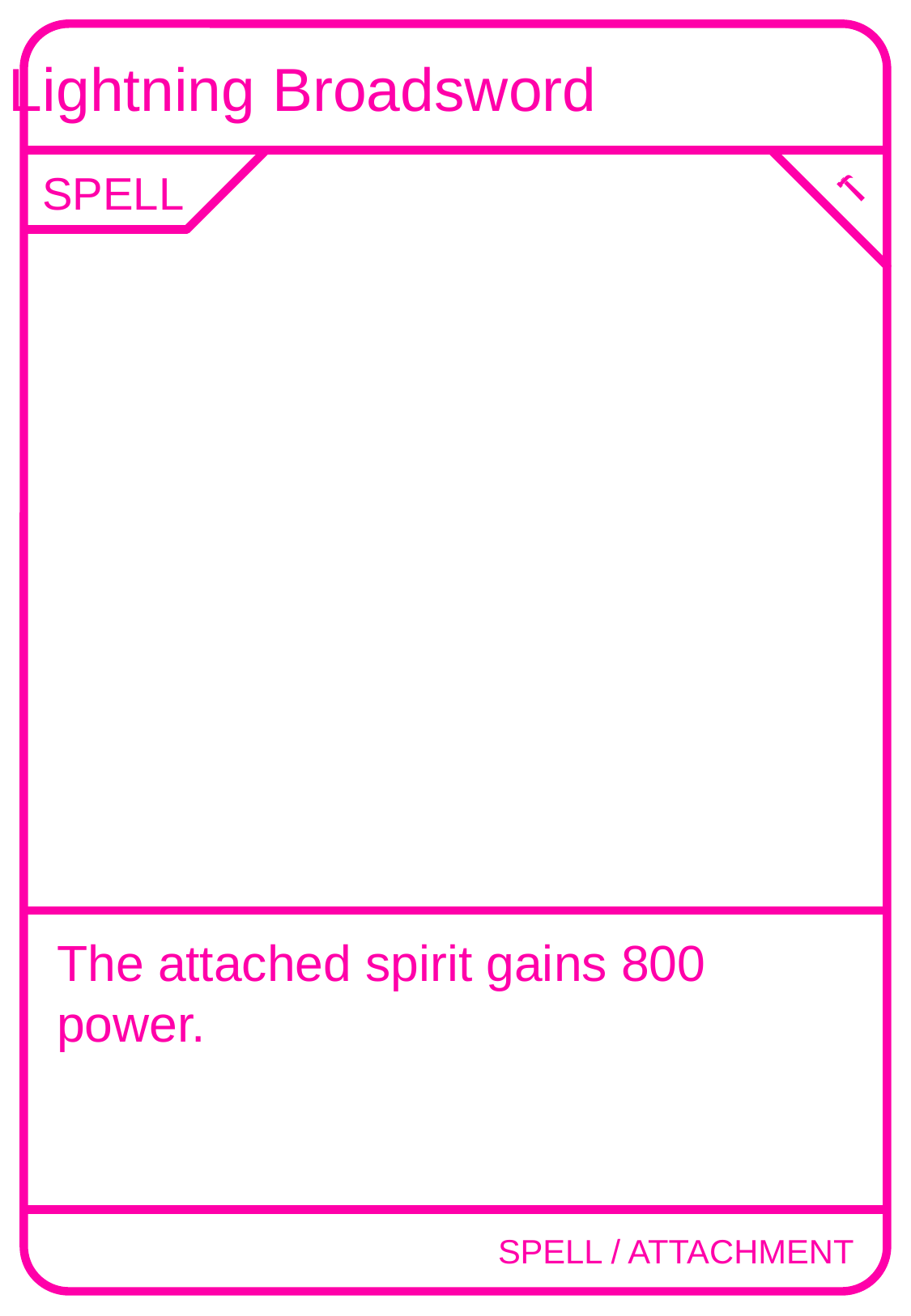

Lightning Broadsword
SPELL
🔨
The attached spirit gains 800 power.
SPELL / ATTACHMENT